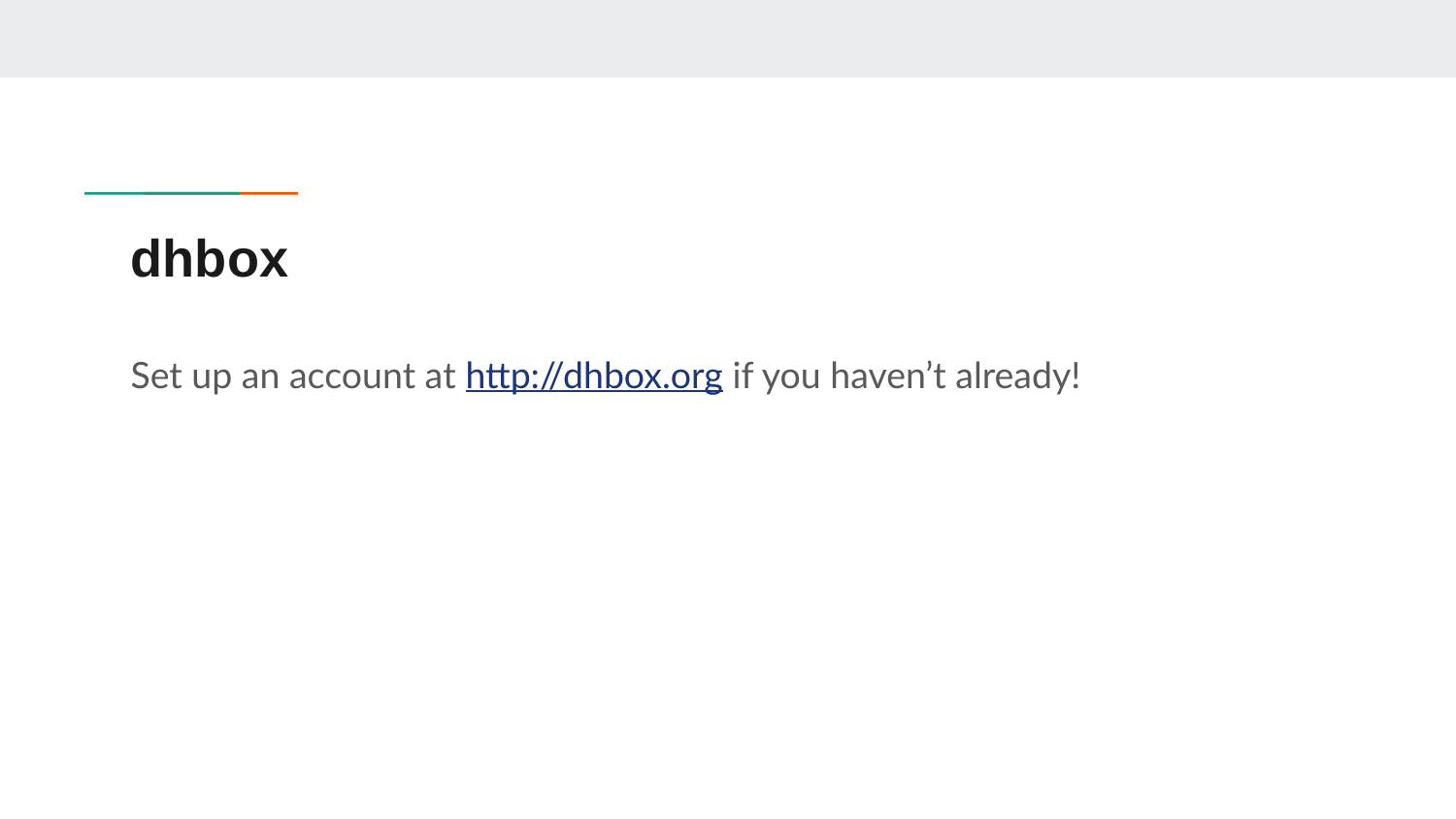

# dhbox
Set up an account at http://dhbox.org if you haven’t already!